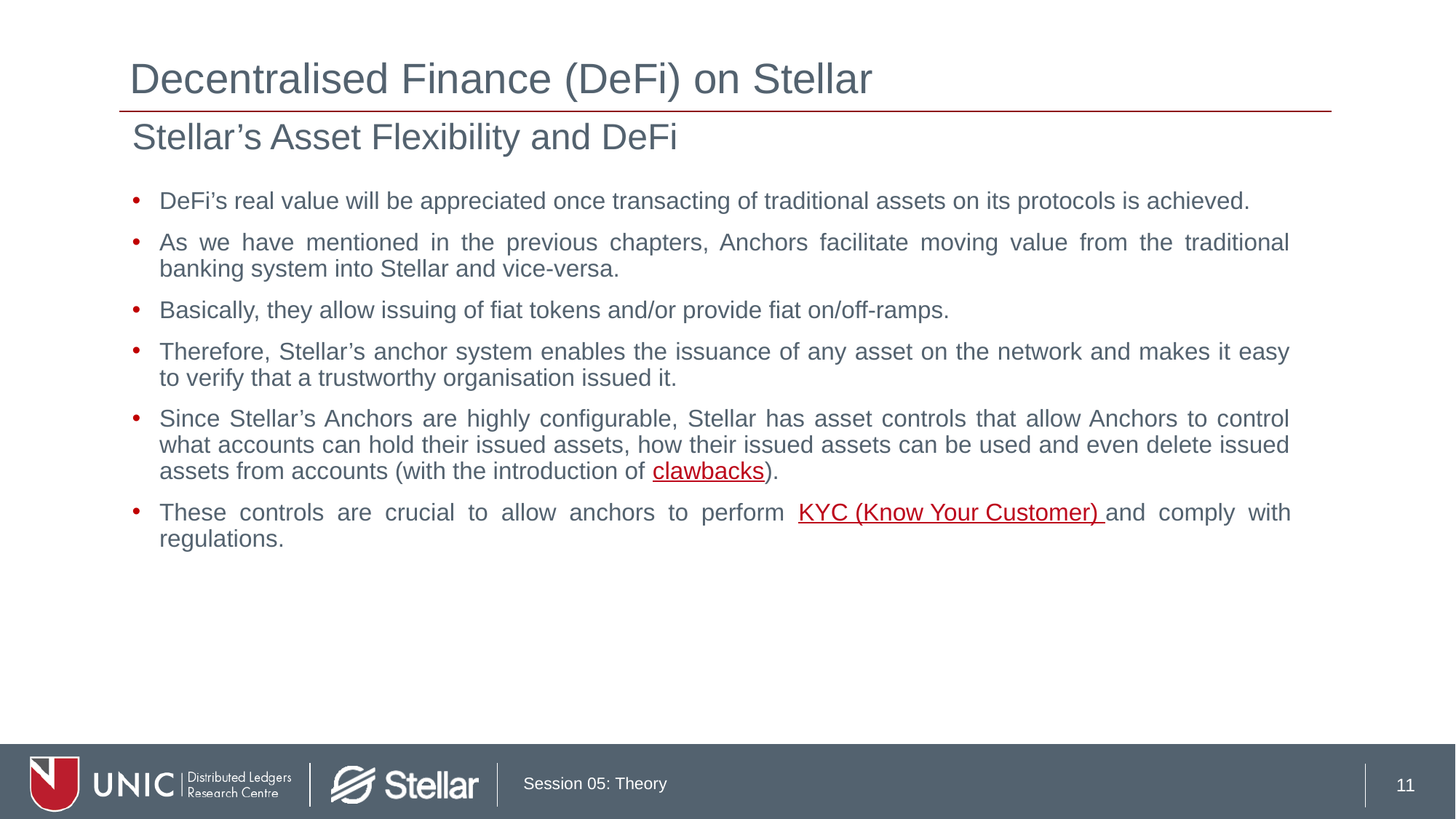

# Decentralised Finance (DeFi) on Stellar
Stellar’s Asset Flexibility and DeFi
DeFi’s real value will be appreciated once transacting of traditional assets on its protocols is achieved.
As we have mentioned in the previous chapters, Anchors facilitate moving value from the traditional banking system into Stellar and vice-versa.
Basically, they allow issuing of fiat tokens and/or provide fiat on/off-ramps.
Therefore, Stellar’s anchor system enables the issuance of any asset on the network and makes it easy to verify that a trustworthy organisation issued it.
Since Stellar’s Anchors are highly configurable, Stellar has asset controls that allow Anchors to control what accounts can hold their issued assets, how their issued assets can be used and even delete issued assets from accounts (with the introduction of clawbacks).
These controls are crucial to allow anchors to perform KYC (Know Your Customer) and comply with regulations.

11
Session 05: Theory